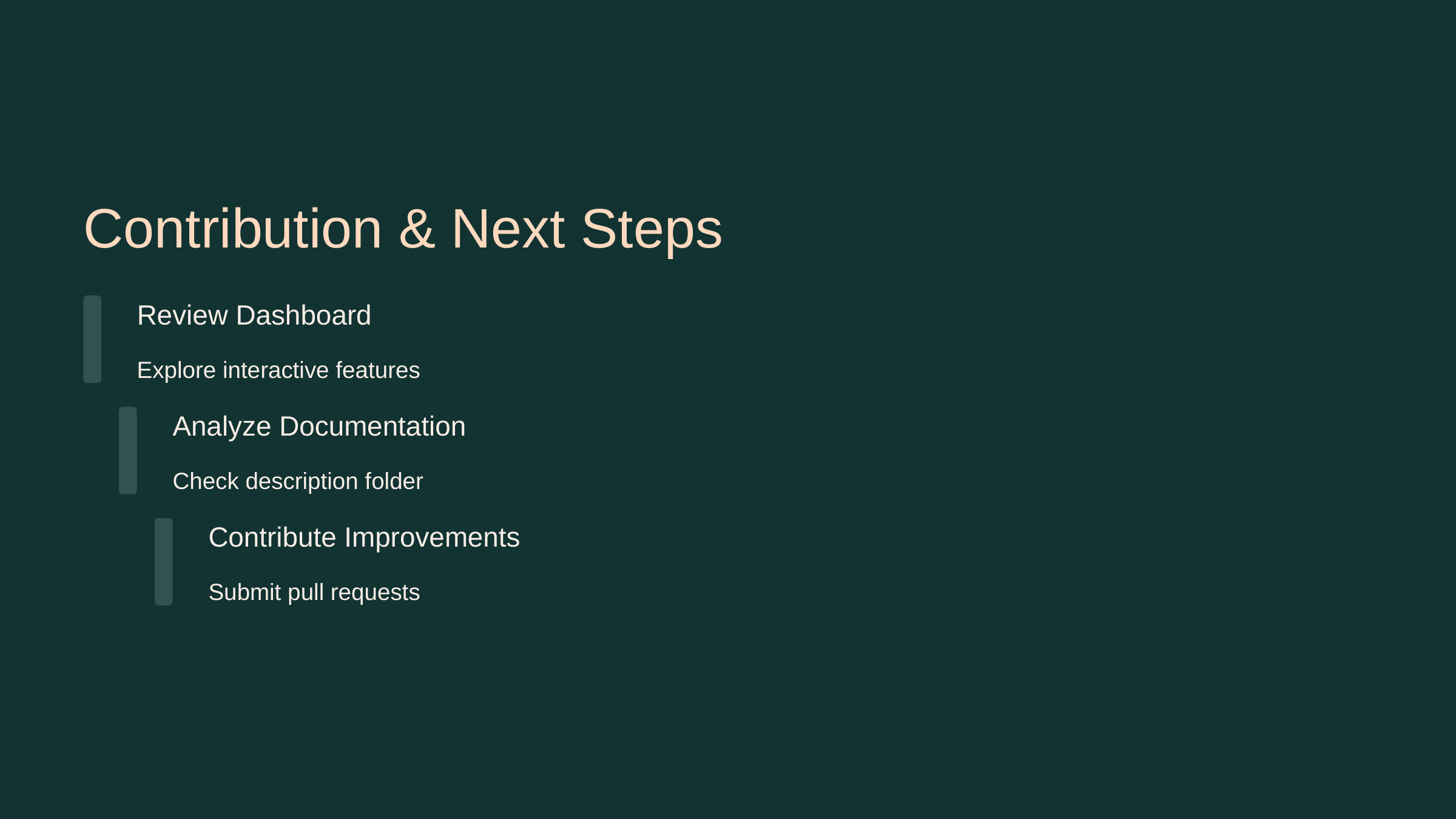

Contribution & Next Steps

Review Dashboard
Explore interactive features

Analyze Documentation
Check description folder

Contribute Improvements
Submit pull requests